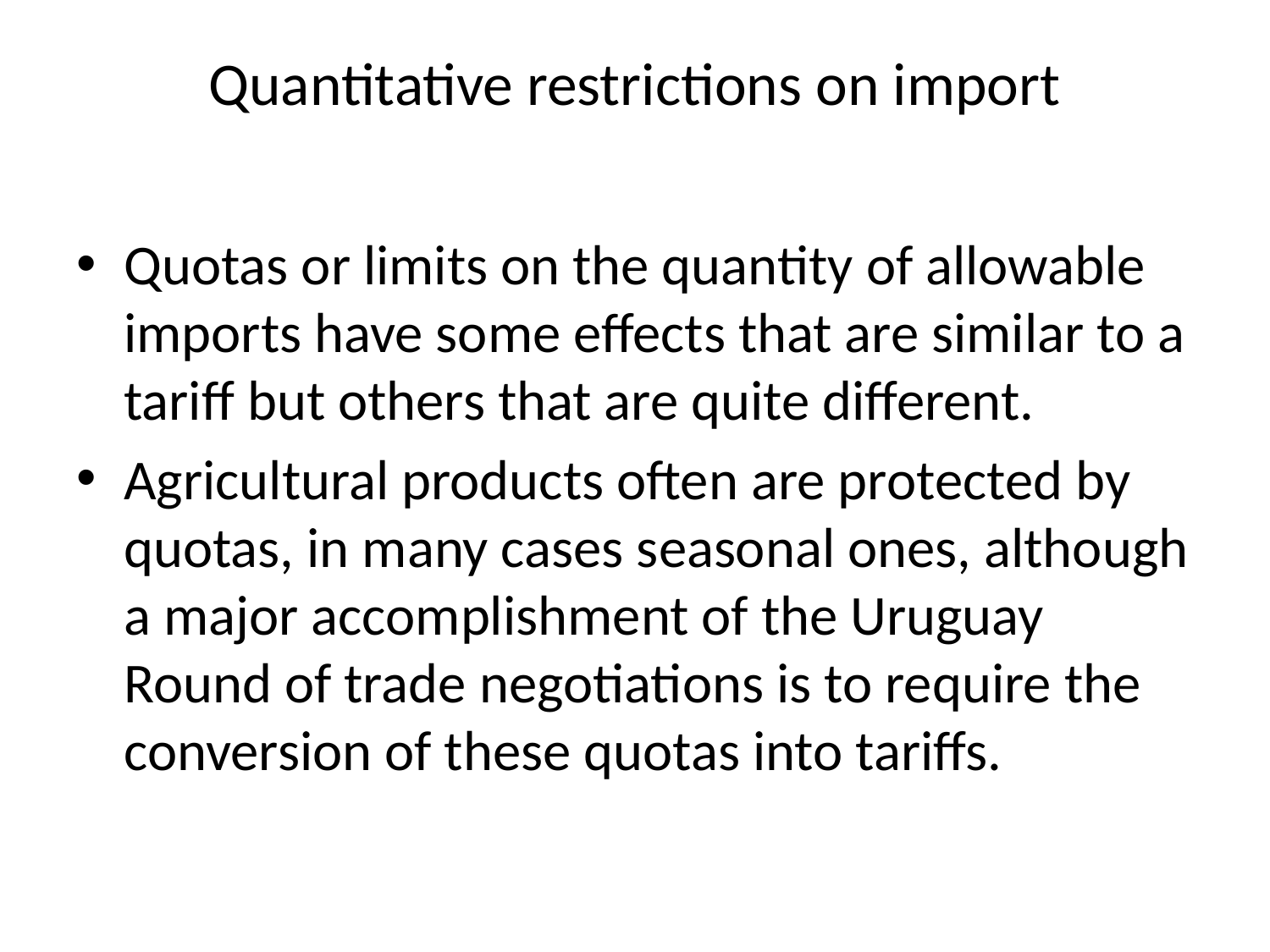

# Quantitative restrictions on import
Quotas or limits on the quantity of allowable imports have some effects that are similar to a tariff but others that are quite different.
Agricultural products often are protected by quotas, in many cases seasonal ones, although a major accomplishment of the Uruguay Round of trade negotiations is to require the conversion of these quotas into tariffs.